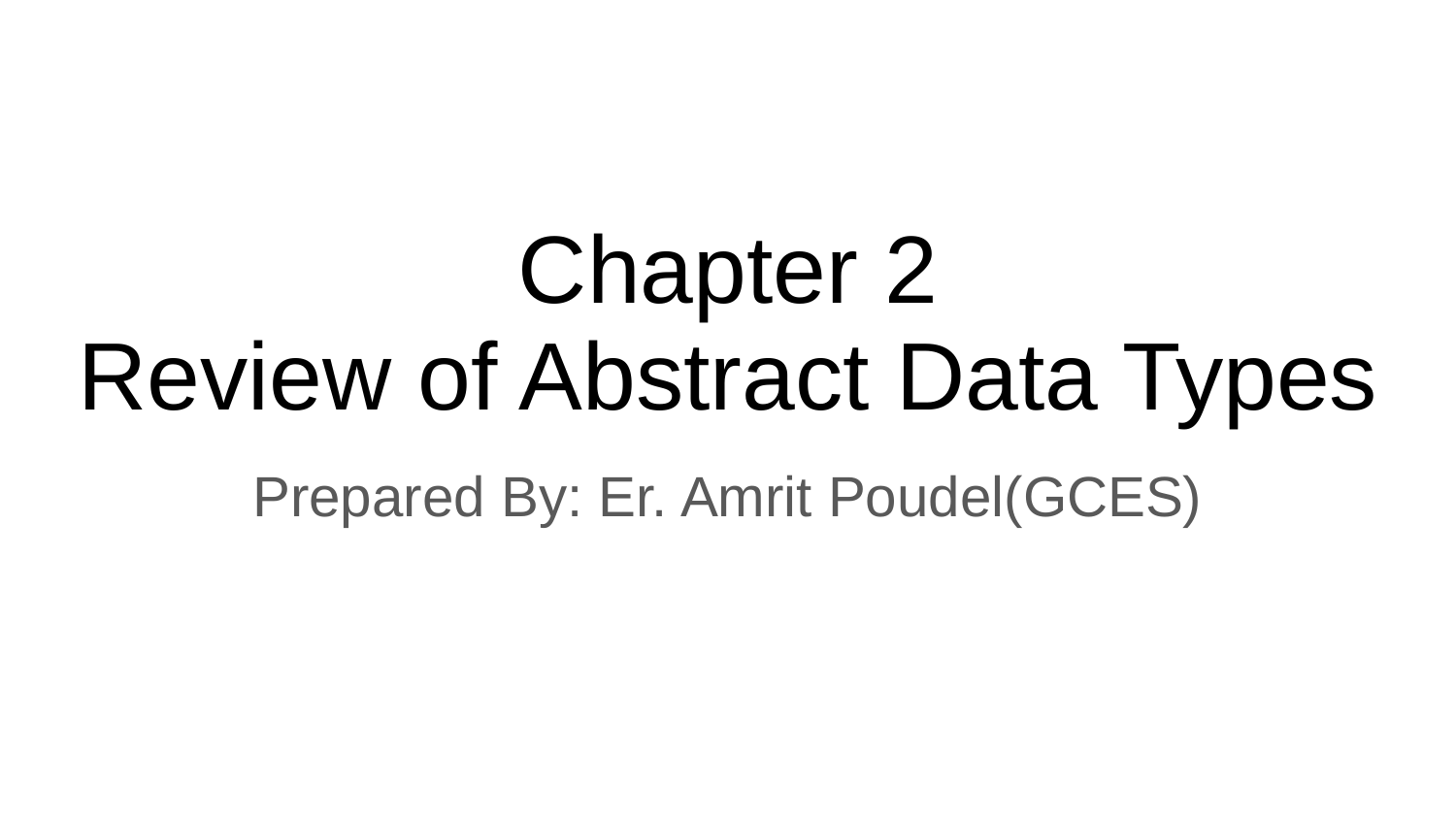

# Chapter 2
Review of Abstract Data Types
Prepared By: Er. Amrit Poudel(GCES)